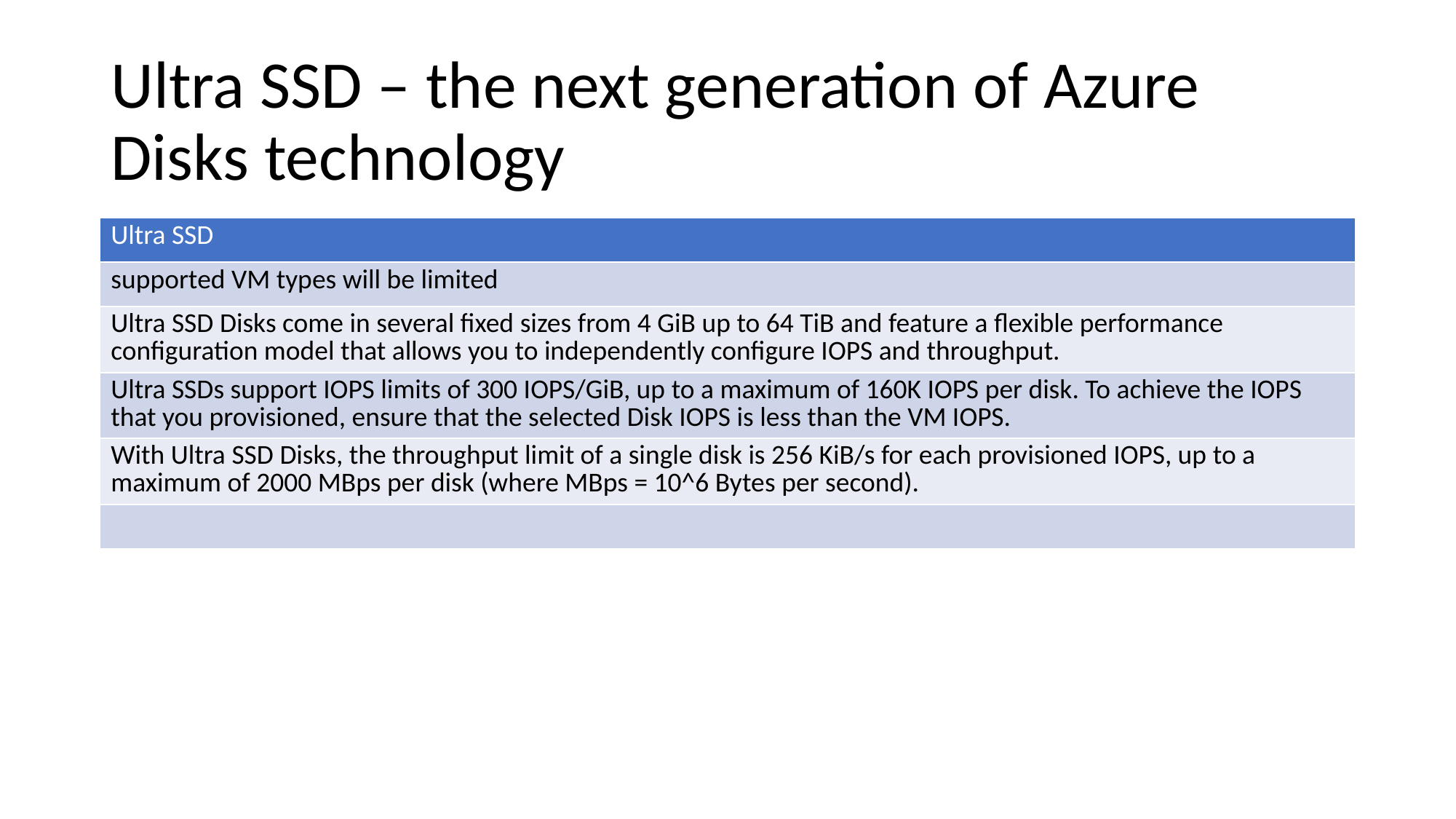

# Ultra SSD – the next generation of Azure Disks technology
| Ultra SSD |
| --- |
| supported VM types will be limited |
| Ultra SSD Disks come in several fixed sizes from 4 GiB up to 64 TiB and feature a flexible performance configuration model that allows you to independently configure IOPS and throughput. |
| Ultra SSDs support IOPS limits of 300 IOPS/GiB, up to a maximum of 160K IOPS per disk. To achieve the IOPS that you provisioned, ensure that the selected Disk IOPS is less than the VM IOPS. |
| With Ultra SSD Disks, the throughput limit of a single disk is 256 KiB/s for each provisioned IOPS, up to a maximum of 2000 MBps per disk (where MBps = 10^6 Bytes per second). |
|  |